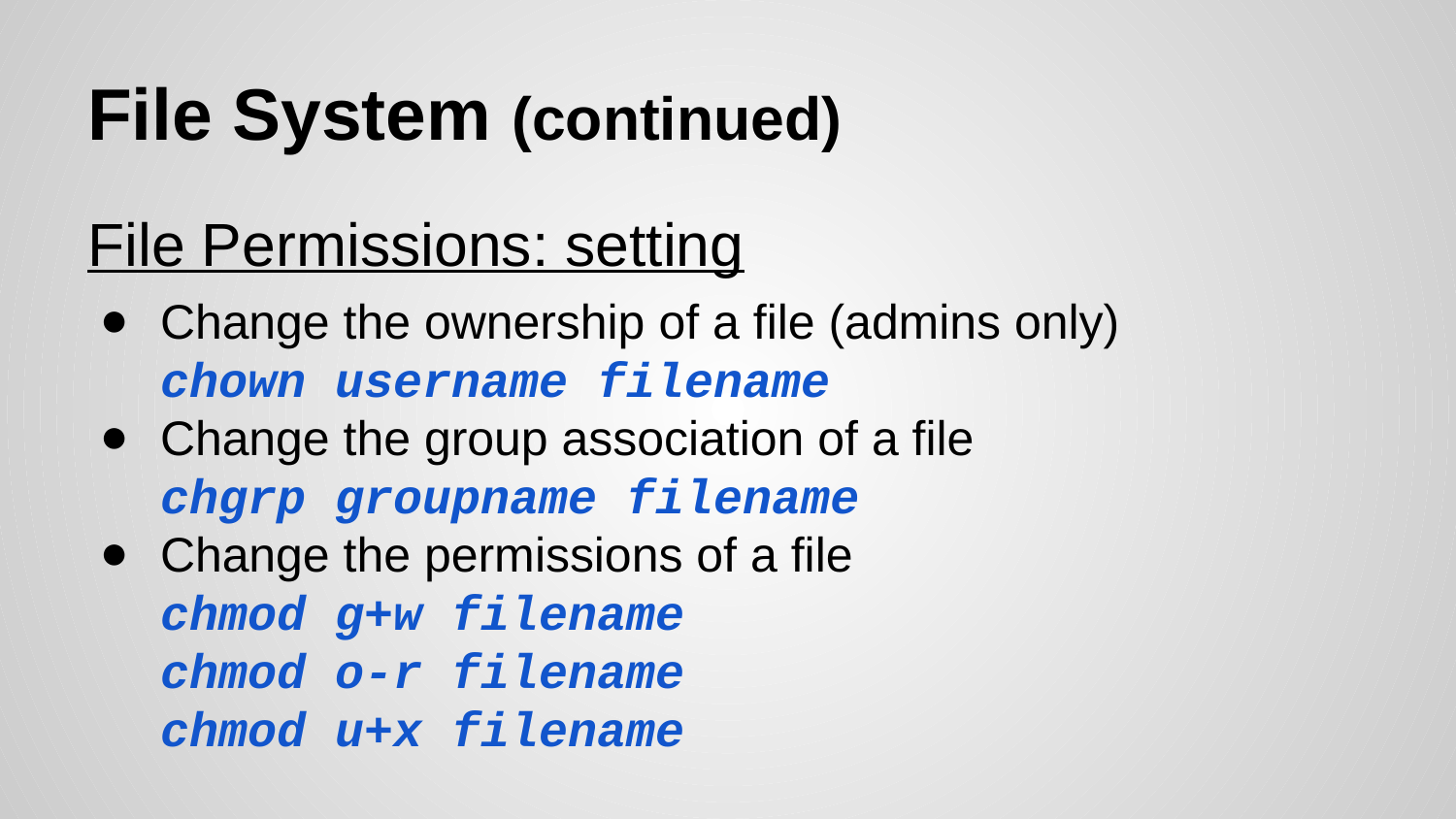

# File System (continued)
File Permissions: setting
Change the ownership of a file (admins only)
chown username filename
Change the group association of a file
chgrp groupname filename
Change the permissions of a file
chmod g+w filename
chmod o-r filename
chmod u+x filename